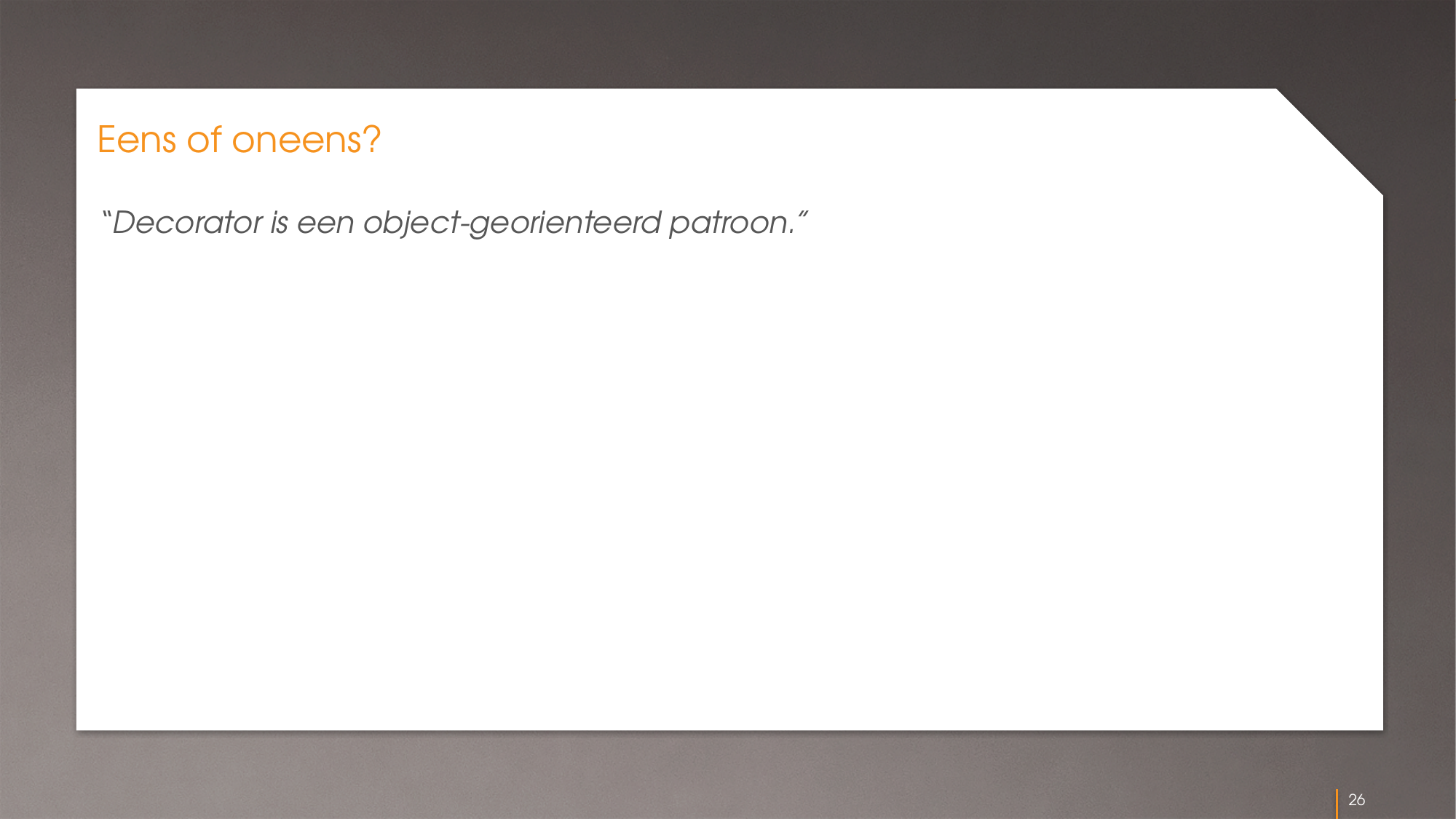

# Eens of oneens?
“Decorator is een object-georienteerd patroon.”